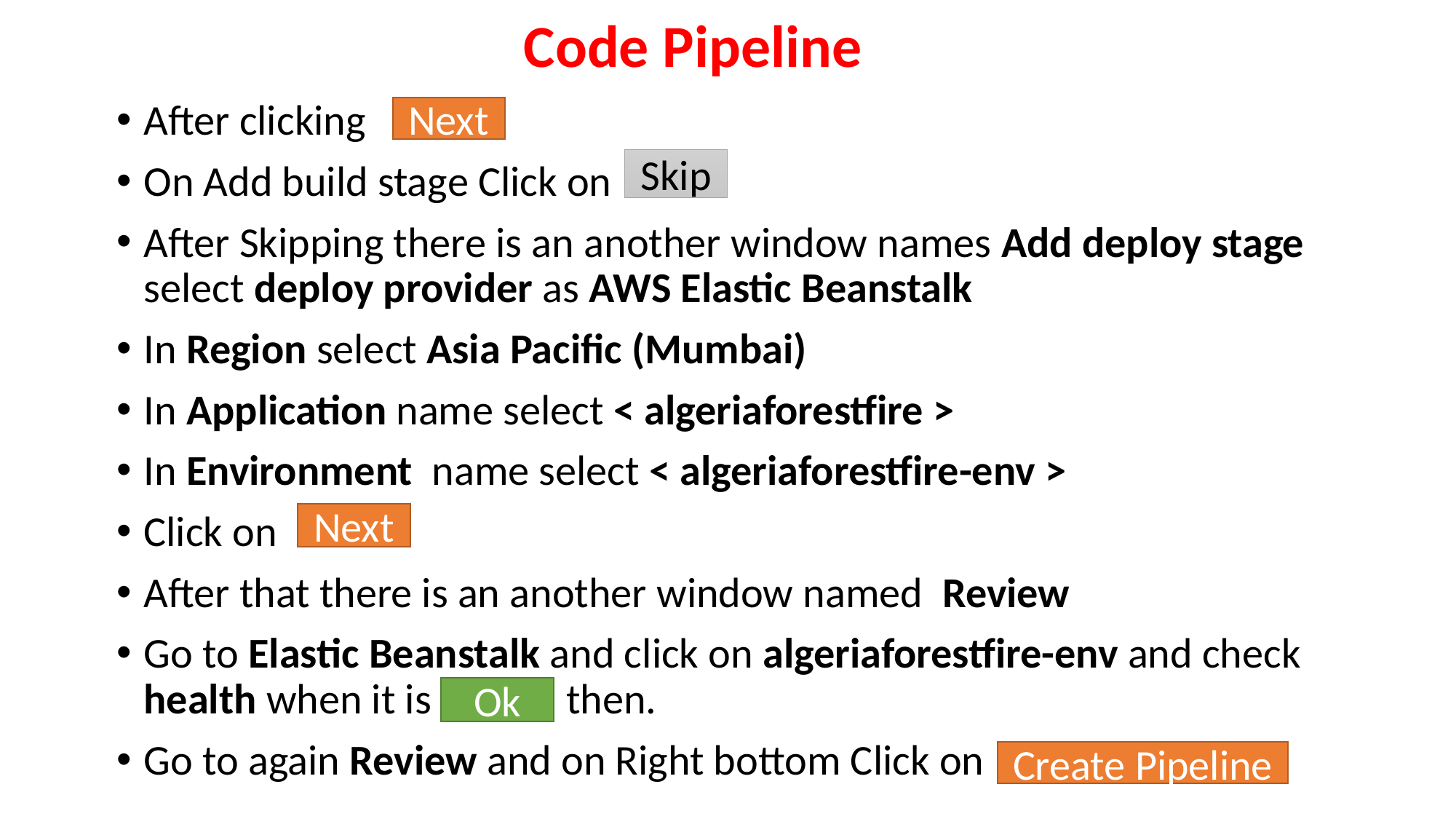

Code Pipeline
After clicking
On Add build stage Click on
After Skipping there is an another window names Add deploy stage select deploy provider as AWS Elastic Beanstalk
In Region select Asia Pacific (Mumbai)
In Application name select < algeriaforestfire >
In Environment  name select < algeriaforestfire-env >
Click on
After that there is an another window named  Review
Go to Elastic Beanstalk and click on algeriaforestfire-env and check health when it is              then.
Go to again Review and on Right bottom Click on

Next
Skip
Next
Ok
Create Pipeline